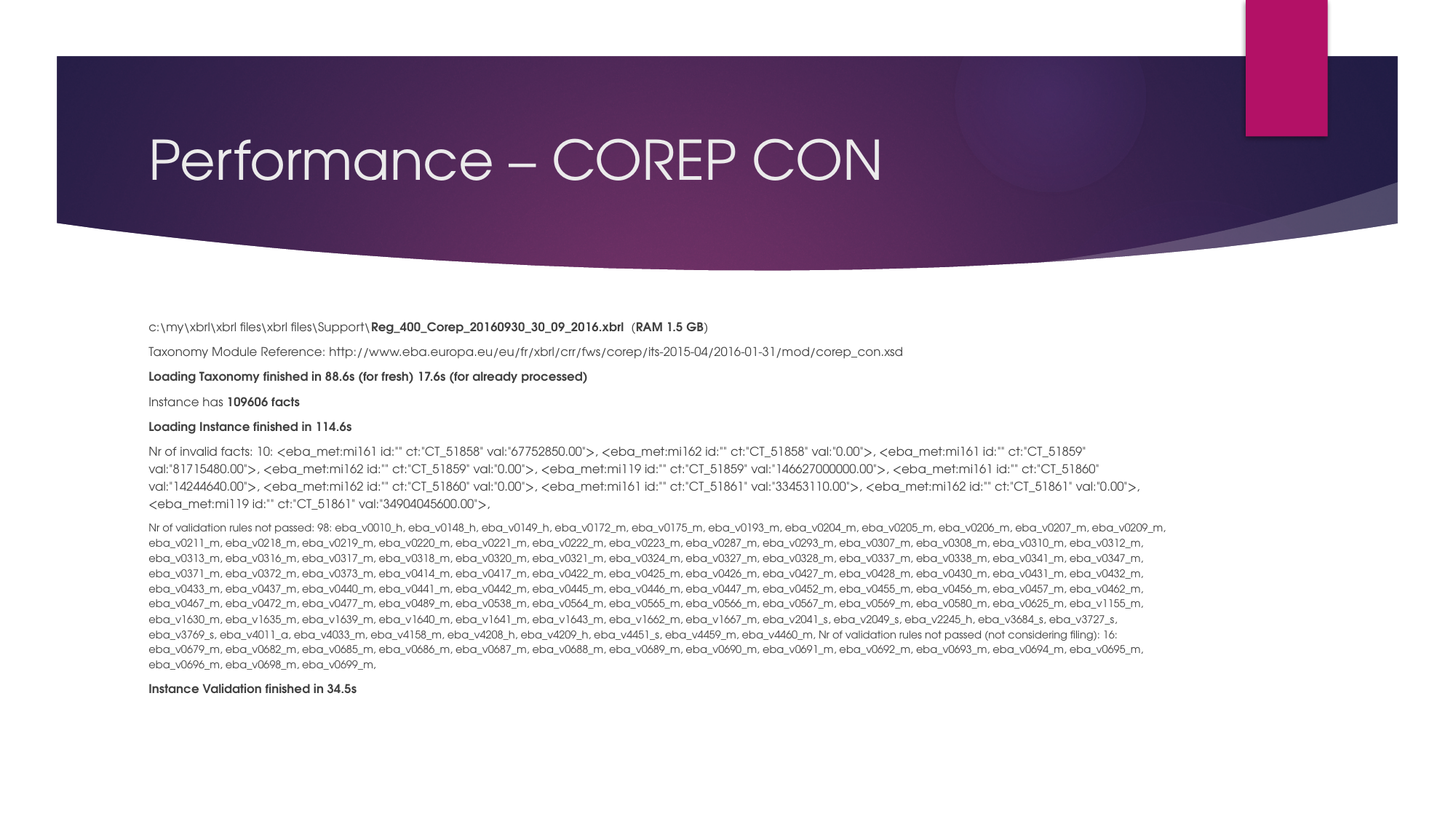

# Performance – COREP CON
c:\my\xbrl\xbrl files\xbrl files\Support\Reg_400_Corep_20160930_30_09_2016.xbrl  (RAM 1.5 GB)
Taxonomy Module Reference: http://www.eba.europa.eu/eu/fr/xbrl/crr/fws/corep/its-2015-04/2016-01-31/mod/corep_con.xsd
Loading Taxonomy finished in 88.6s (for fresh) 17.6s (for already processed)
Instance has 109606 facts
Loading Instance finished in 114.6s
Nr of invalid facts: 10: <eba_met:mi161 id:"" ct:"CT_51858" val:"67752850.00">, <eba_met:mi162 id:"" ct:"CT_51858" val:"0.00">, <eba_met:mi161 id:"" ct:"CT_51859" val:"81715480.00">, <eba_met:mi162 id:"" ct:"CT_51859" val:"0.00">, <eba_met:mi119 id:"" ct:"CT_51859" val:"146627000000.00">, <eba_met:mi161 id:"" ct:"CT_51860" val:"14244640.00">, <eba_met:mi162 id:"" ct:"CT_51860" val:"0.00">, <eba_met:mi161 id:"" ct:"CT_51861" val:"33453110.00">, <eba_met:mi162 id:"" ct:"CT_51861" val:"0.00">, <eba_met:mi119 id:"" ct:"CT_51861" val:"34904045600.00">,
Nr of validation rules not passed: 98: eba_v0010_h, eba_v0148_h, eba_v0149_h, eba_v0172_m, eba_v0175_m, eba_v0193_m, eba_v0204_m, eba_v0205_m, eba_v0206_m, eba_v0207_m, eba_v0209_m, eba_v0211_m, eba_v0218_m, eba_v0219_m, eba_v0220_m, eba_v0221_m, eba_v0222_m, eba_v0223_m, eba_v0287_m, eba_v0293_m, eba_v0307_m, eba_v0308_m, eba_v0310_m, eba_v0312_m, eba_v0313_m, eba_v0316_m, eba_v0317_m, eba_v0318_m, eba_v0320_m, eba_v0321_m, eba_v0324_m, eba_v0327_m, eba_v0328_m, eba_v0337_m, eba_v0338_m, eba_v0341_m, eba_v0347_m, eba_v0371_m, eba_v0372_m, eba_v0373_m, eba_v0414_m, eba_v0417_m, eba_v0422_m, eba_v0425_m, eba_v0426_m, eba_v0427_m, eba_v0428_m, eba_v0430_m, eba_v0431_m, eba_v0432_m, eba_v0433_m, eba_v0437_m, eba_v0440_m, eba_v0441_m, eba_v0442_m, eba_v0445_m, eba_v0446_m, eba_v0447_m, eba_v0452_m, eba_v0455_m, eba_v0456_m, eba_v0457_m, eba_v0462_m, eba_v0467_m, eba_v0472_m, eba_v0477_m, eba_v0489_m, eba_v0538_m, eba_v0564_m, eba_v0565_m, eba_v0566_m, eba_v0567_m, eba_v0569_m, eba_v0580_m, eba_v0625_m, eba_v1155_m, eba_v1630_m, eba_v1635_m, eba_v1639_m, eba_v1640_m, eba_v1641_m, eba_v1643_m, eba_v1662_m, eba_v1667_m, eba_v2041_s, eba_v2049_s, eba_v2245_h, eba_v3684_s, eba_v3727_s, eba_v3769_s, eba_v4011_a, eba_v4033_m, eba_v4158_m, eba_v4208_h, eba_v4209_h, eba_v4451_s, eba_v4459_m, eba_v4460_m, Nr of validation rules not passed (not considering filing): 16: eba_v0679_m, eba_v0682_m, eba_v0685_m, eba_v0686_m, eba_v0687_m, eba_v0688_m, eba_v0689_m, eba_v0690_m, eba_v0691_m, eba_v0692_m, eba_v0693_m, eba_v0694_m, eba_v0695_m, eba_v0696_m, eba_v0698_m, eba_v0699_m,
Instance Validation finished in 34.5s